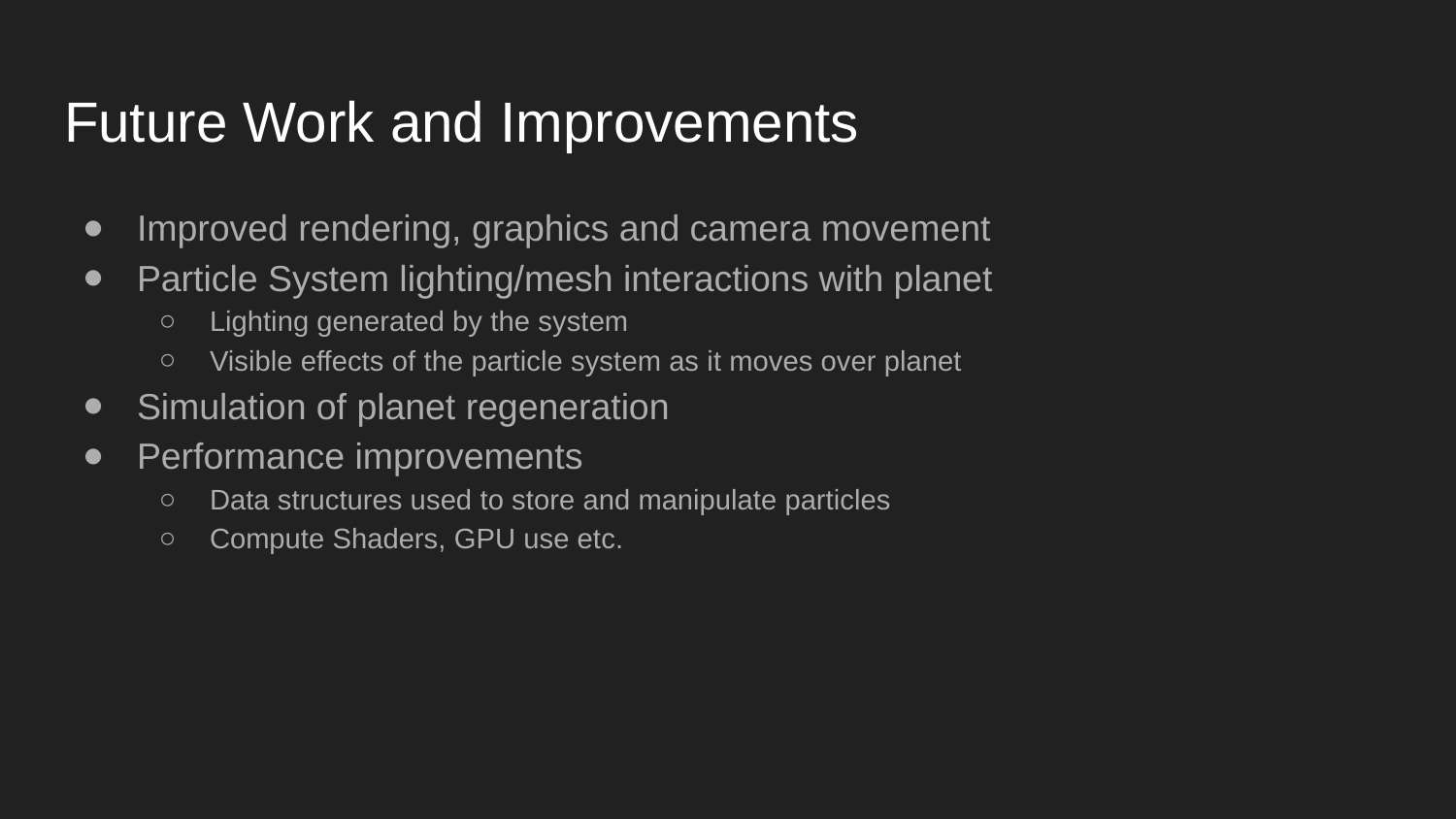

# Future Work and Improvements
Improved rendering, graphics and camera movement
Particle System lighting/mesh interactions with planet
Lighting generated by the system
Visible effects of the particle system as it moves over planet
Simulation of planet regeneration
Performance improvements
Data structures used to store and manipulate particles
Compute Shaders, GPU use etc.